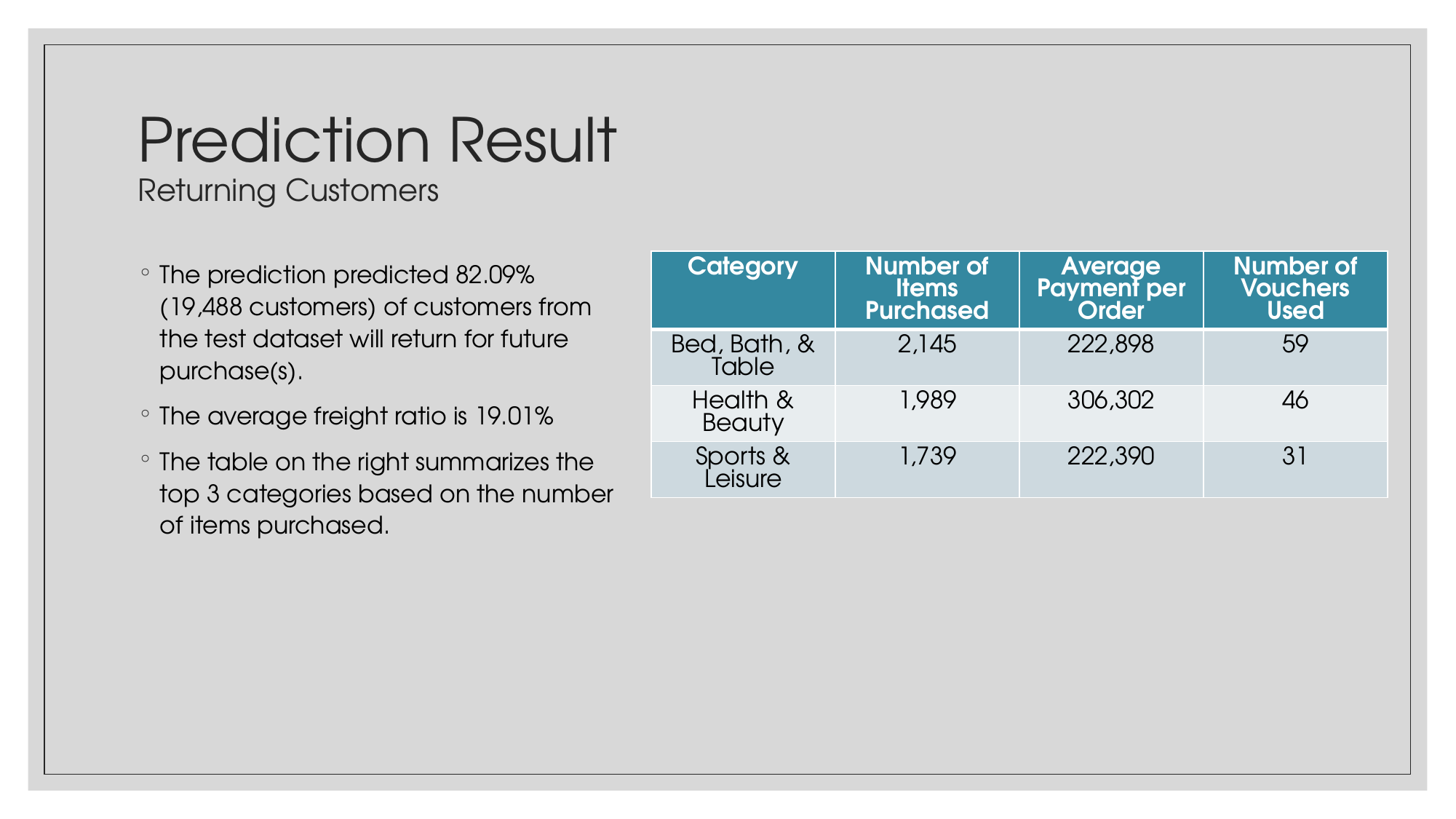

# Prediction Result Returning Customers
The prediction predicted 82.09% (19,488 customers) of customers from the test dataset will return for future purchase(s).
The average freight ratio is 19.01%
The table on the right summarizes the top 3 categories based on the number of items purchased.
| Category | Number of Items Purchased | Average Payment per Order | Number of Vouchers Used |
| --- | --- | --- | --- |
| Bed, Bath, & Table | 2,145 | 222,898 | 59 |
| Health & Beauty | 1,989 | 306,302 | 46 |
| Sports & Leisure | 1,739 | 222,390 | 31 |